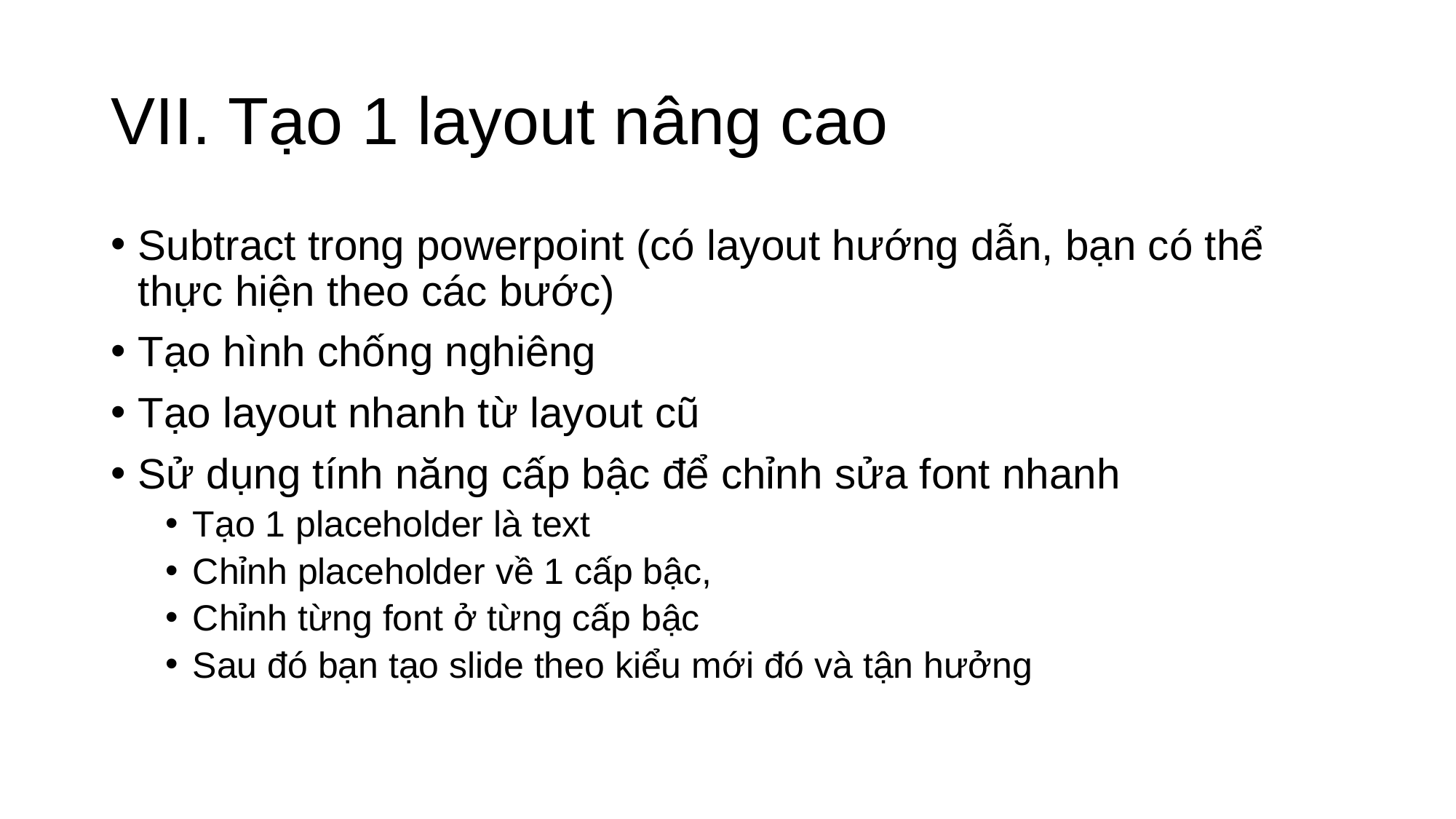

# VII. Tạo 1 layout nâng cao
Subtract trong powerpoint (có layout hướng dẫn, bạn có thể thực hiện theo các bước)
Tạo hình chống nghiêng
Tạo layout nhanh từ layout cũ
Sử dụng tính năng cấp bậc để chỉnh sửa font nhanh
Tạo 1 placeholder là text
Chỉnh placeholder về 1 cấp bậc,
Chỉnh từng font ở từng cấp bậc
Sau đó bạn tạo slide theo kiểu mới đó và tận hưởng